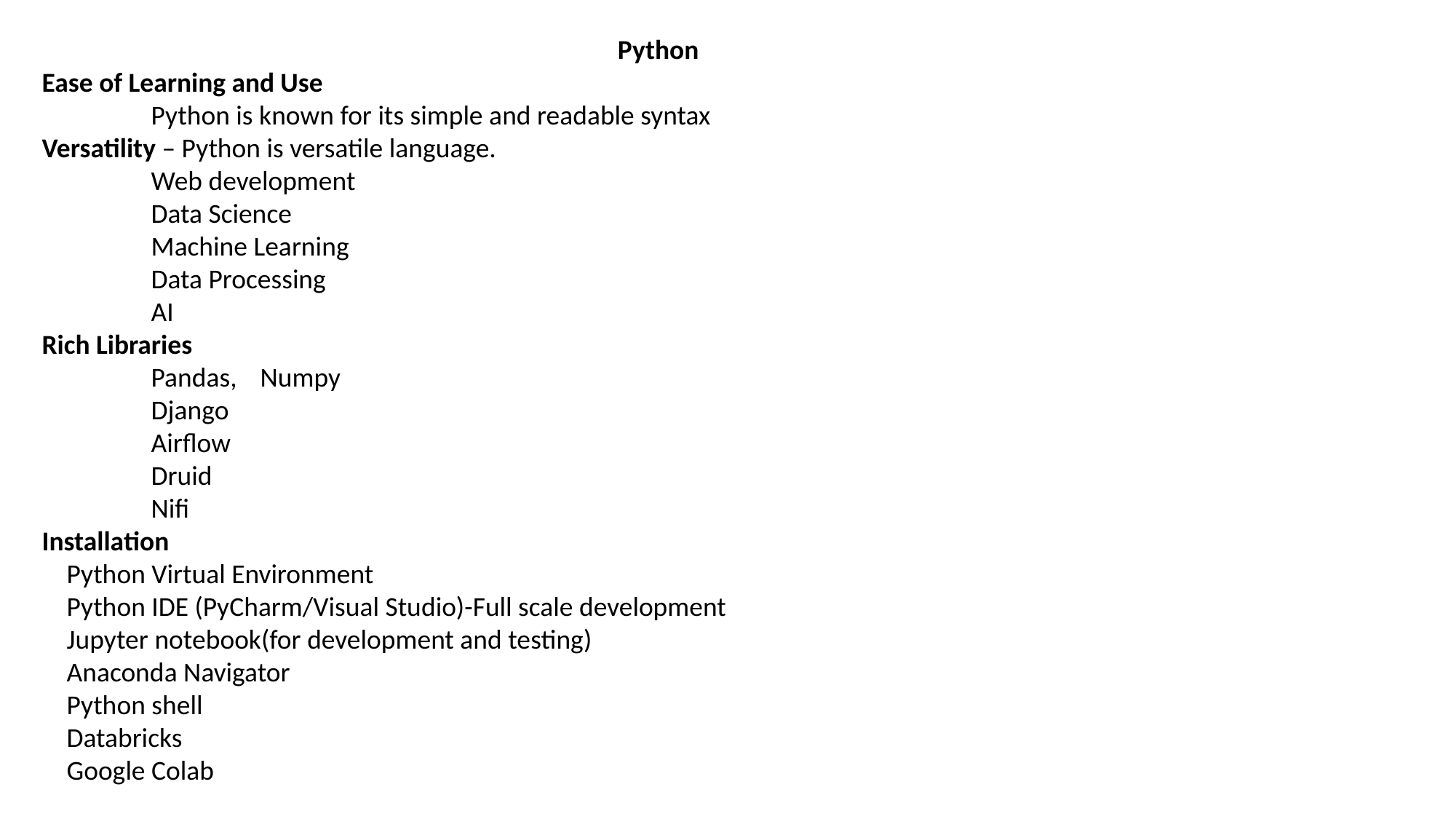

Python
Ease of Learning and Use
	Python is known for its simple and readable syntax
Versatility – Python is versatile language.
	Web development
	Data Science
	Machine Learning
	Data Processing
	AI
Rich Libraries
	Pandas,	Numpy
	Django
	Airflow
	Druid
	Nifi
Installation
    Python Virtual Environment
    Python IDE (PyCharm/Visual Studio)-Full scale development
    Jupyter notebook(for development and testing)
    Anaconda Navigator
    Python shell
    Databricks
    Google Colab